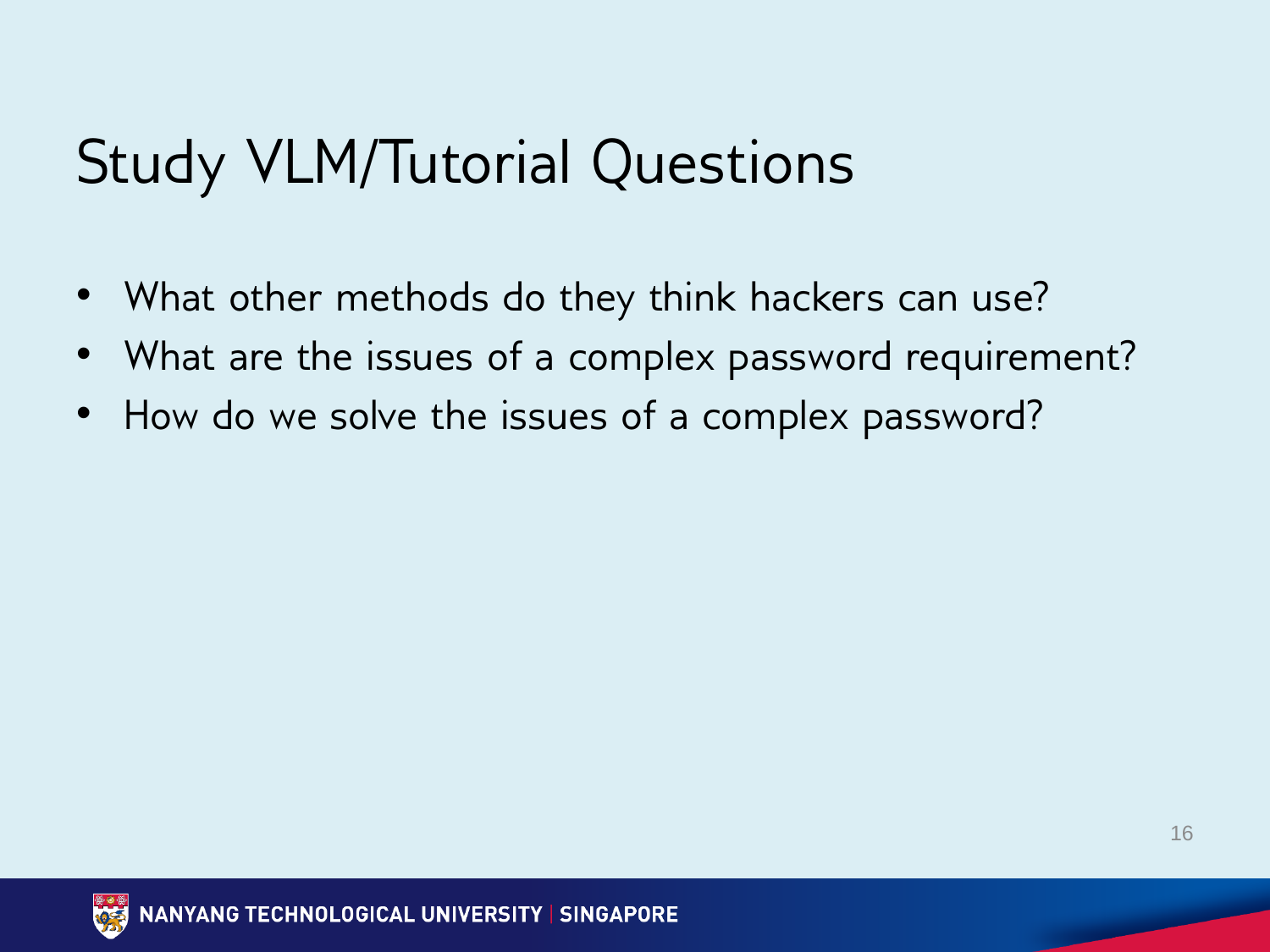

# Study VLM/Tutorial Questions
What other methods do they think hackers can use?
What are the issues of a complex password requirement?
How do we solve the issues of a complex password?
16